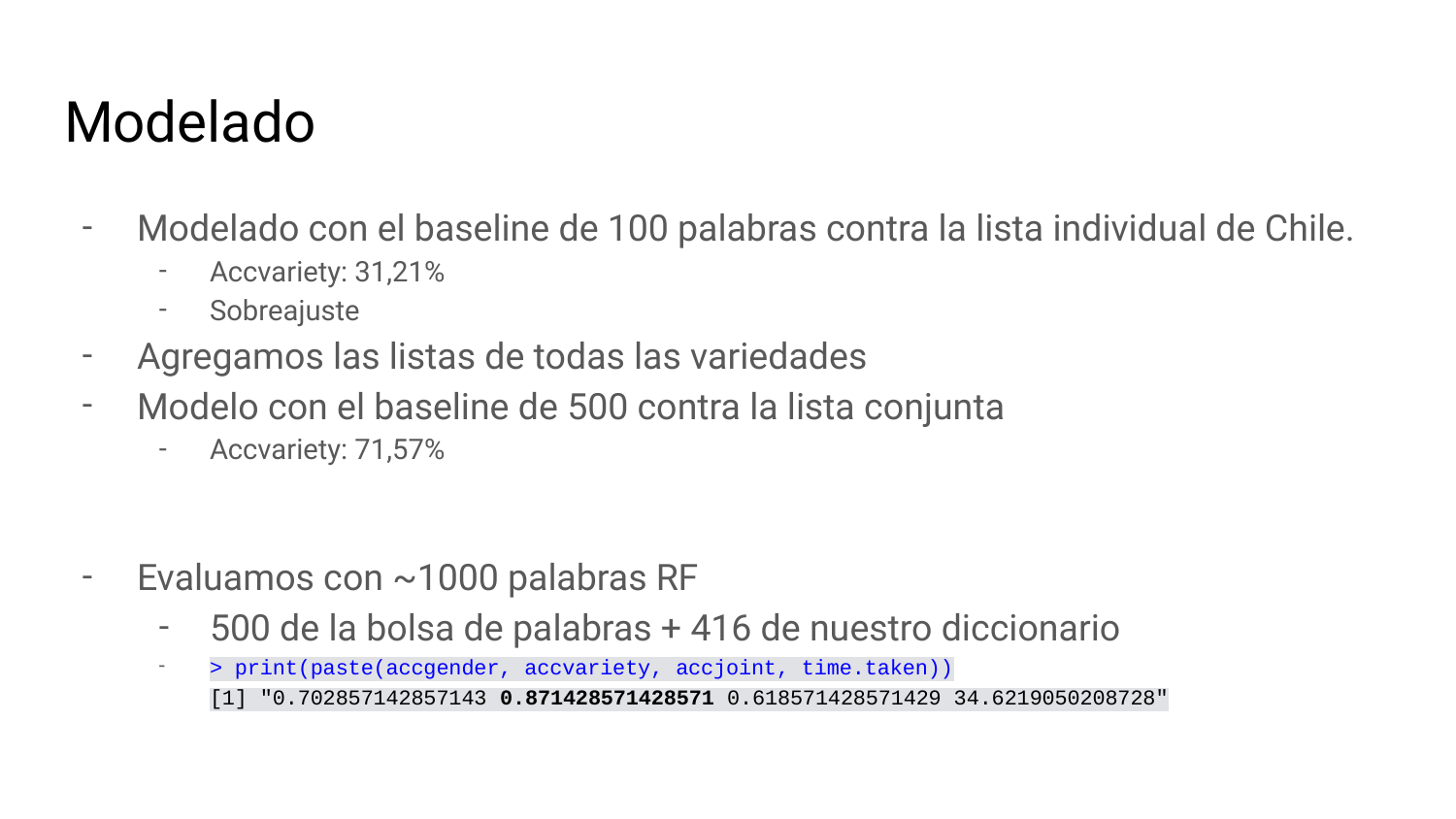

# Modelado
Modelado con el baseline de 100 palabras contra la lista individual de Chile.
Accvariety: 31,21%
Sobreajuste
Agregamos las listas de todas las variedades
Modelo con el baseline de 500 contra la lista conjunta
Accvariety: 71,57%

Evaluamos con ~1000 palabras RF
500 de la bolsa de palabras + 416 de nuestro diccionario
> print(paste(accgender, accvariety, accjoint, time.taken))
[1] "0.702857142857143 0.871428571428571 0.618571428571429 34.6219050208728"